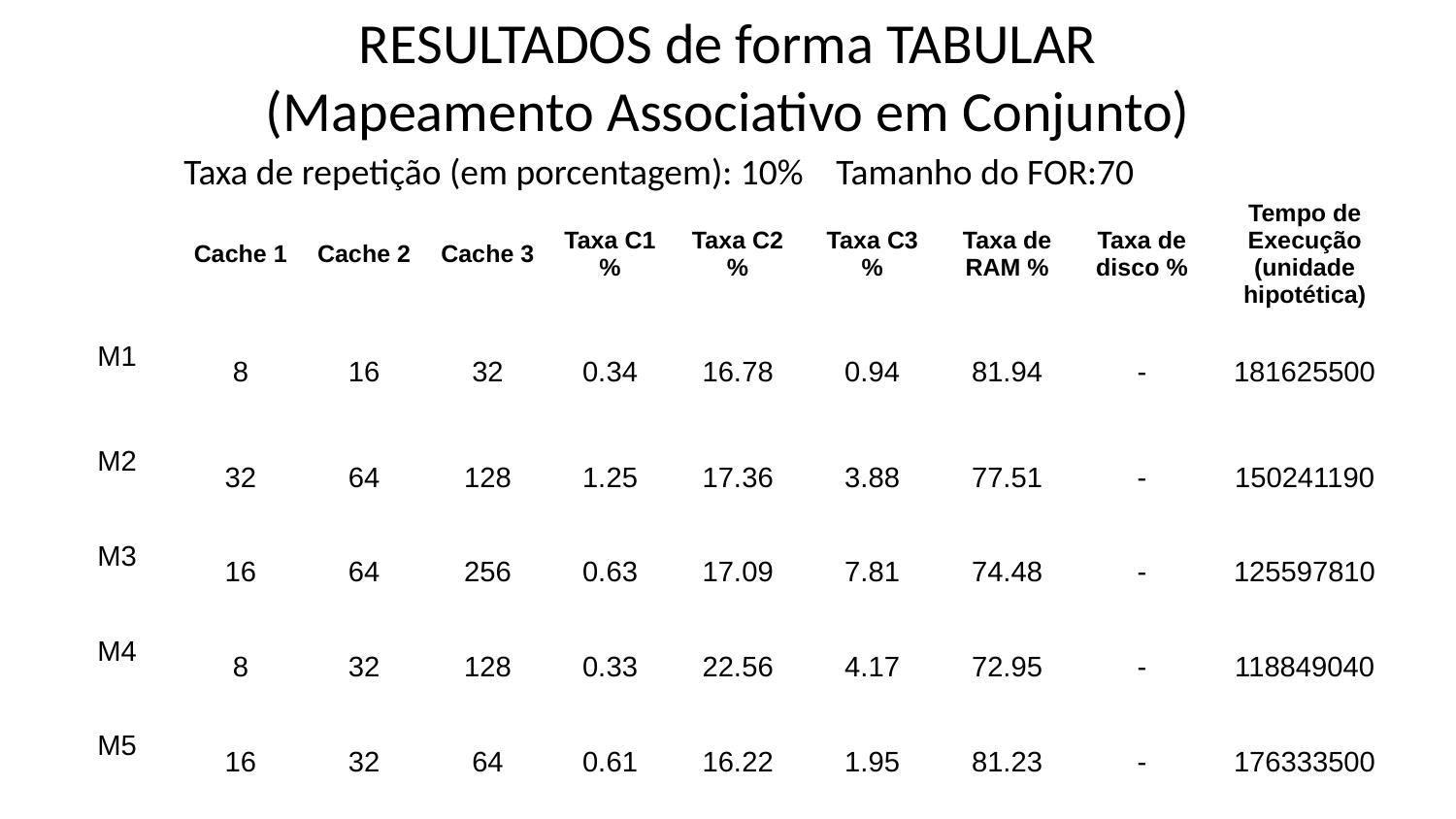

# RESULTADOS de forma TABULAR (Mapeamento Associativo em Conjunto)
Taxa de repetição (em porcentagem): 10%    Tamanho do FOR:70

|  | Cache 1 | Cache 2 | Cache 3 | Taxa C1 % | Taxa C2 % | Taxa C3 % | Taxa de RAM % | Taxa de disco % | Tempo de Execução (unidade hipotética) |
| --- | --- | --- | --- | --- | --- | --- | --- | --- | --- |
| M1 | 8 | 16 | 32 | 0.34 | 16.78 | 0.94 | 81.94 | - | 181625500 |
| M2 | 32 | 64 | 128 | 1.25 | 17.36 | 3.88 | 77.51 | - | 150241190 |
| M3 | 16 | 64 | 256 | 0.63 | 17.09 | 7.81 | 74.48 | - | 125597810 |
| M4 | 8 | 32 | 128 | 0.33 | 22.56 | 4.17 | 72.95 | - | 118849040 |
| M5 | 16 | 32 | 64 | 0.61 | 16.22 | 1.95 | 81.23 | - | 176333500 |